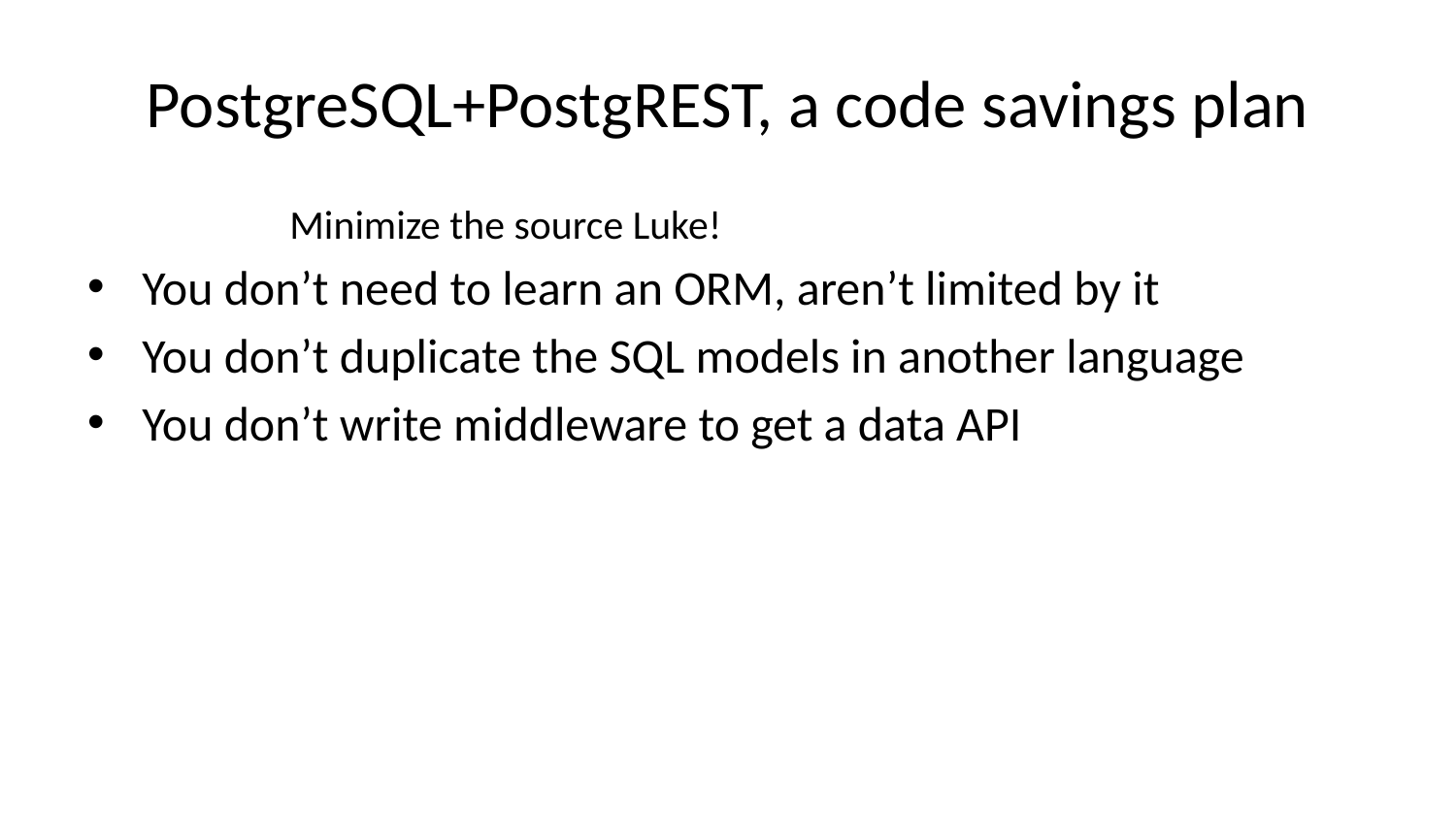

# PostgreSQL+PostgREST, a code savings plan
Minimize the source Luke!
You don’t need to learn an ORM, aren’t limited by it
You don’t duplicate the SQL models in another language
You don’t write middleware to get a data API